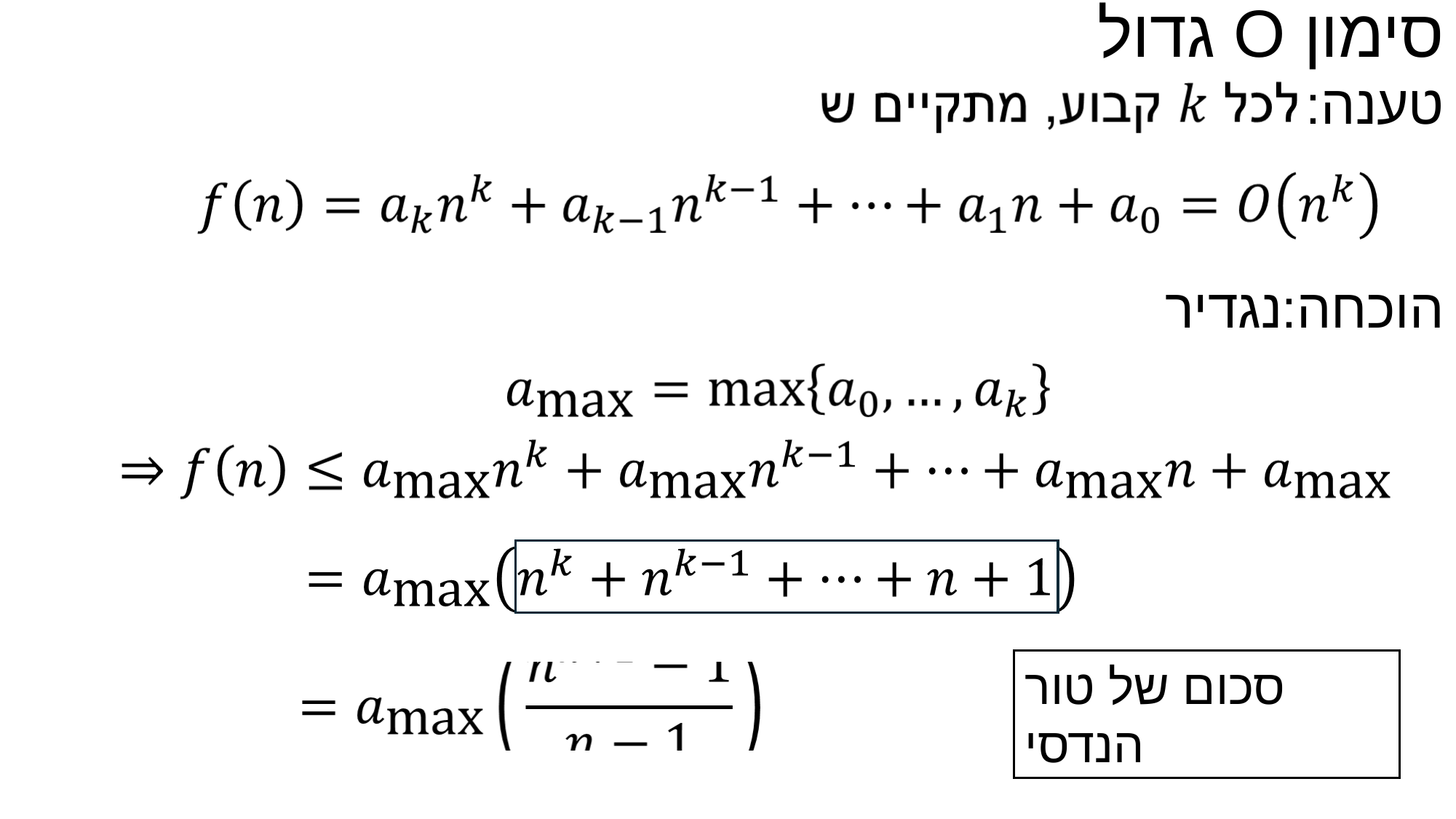

סימון O גדול
#

טענה:

נגדיר
הוכחה:

סכום של טור הנדסי